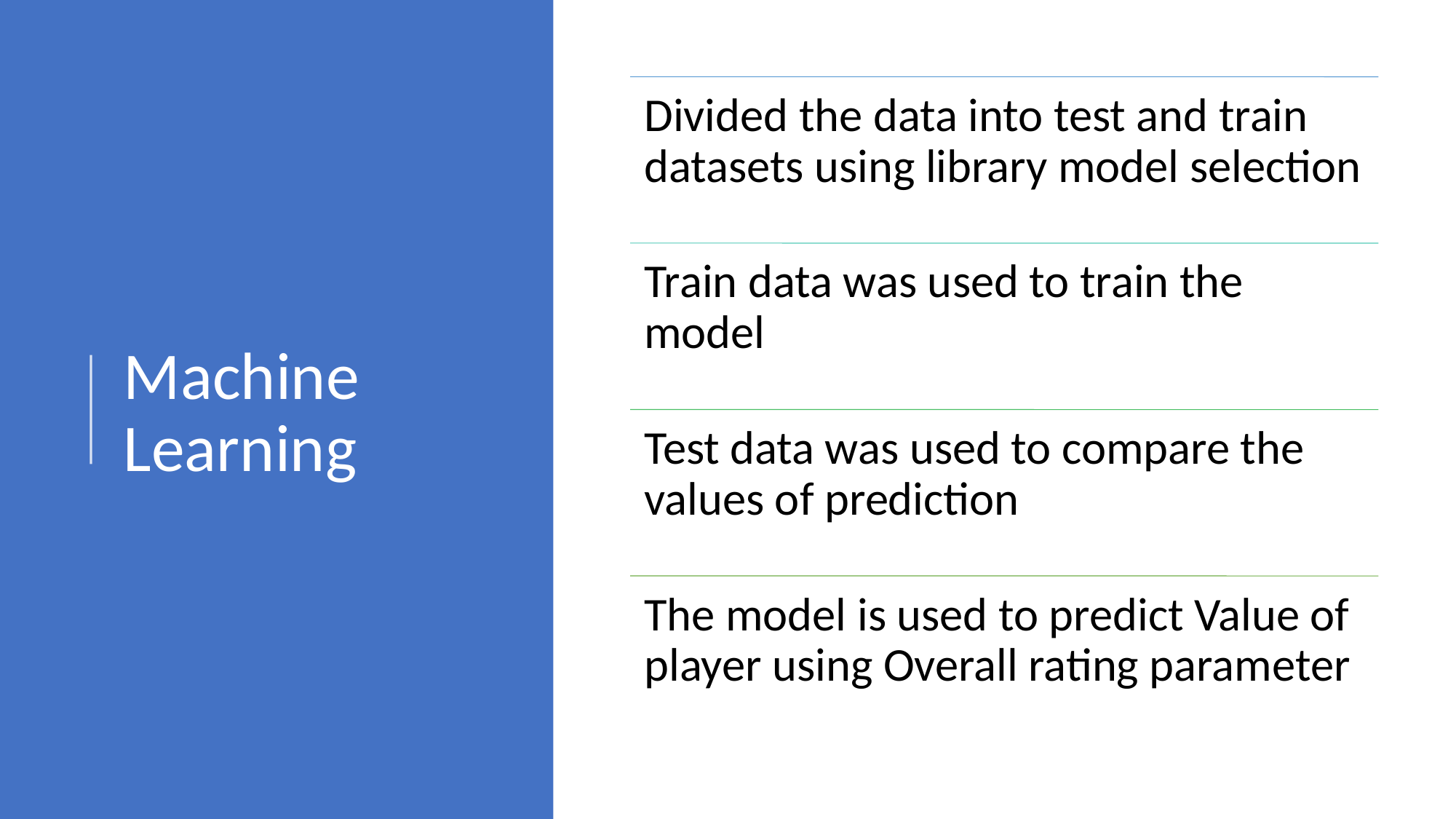

Divided the data into test and train datasets using library model selection
Train data was used to train the model
Test data was used to compare the values of prediction
The model is used to predict Value of player using Overall rating parameter
# Machine Learning